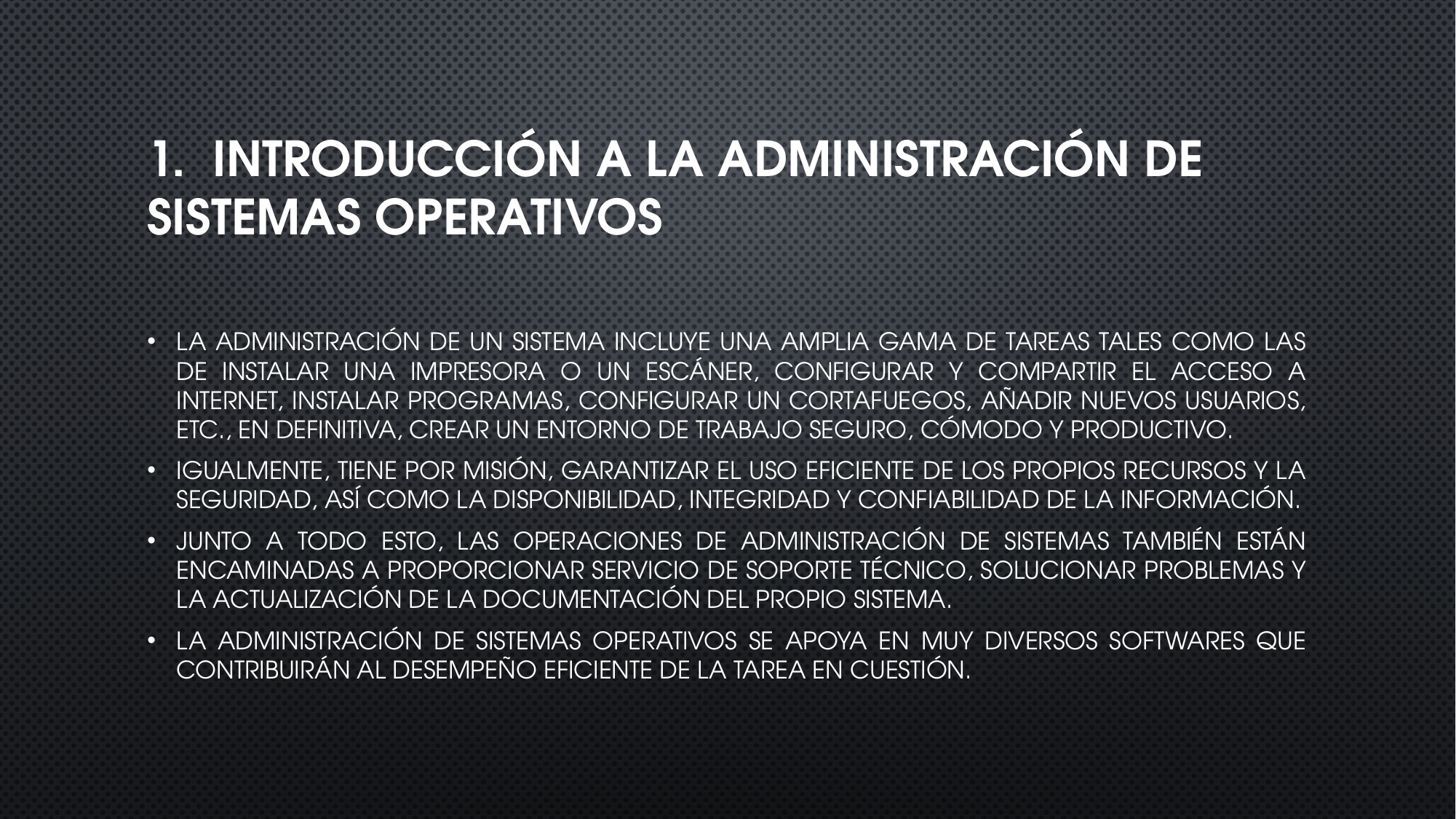

# 1.  INTRODUCCIÓN A LA ADMINISTRACIÓN DE SISTEMAS OPERATIVOS
La administración de un sistema incluye una amplia gama de tareas tales como las de instalar una impresora o un escáner, configurar y compartir el acceso a Internet, instalar programas, configurar un cortafuegos, añadir nuevos usuarios, etc., en definitiva, crear un entorno de trabajo seguro, cómodo y productivo.
Igualmente, tiene por misión, garantizar el uso eficiente de los propios recursos y la seguridad, así como la disponibilidad, integridad y confiabilidad de la información.
Junto a todo esto, las operaciones de administración de sistemas también están encaminadas a proporcionar servicio de soporte técnico, solucionar problemas y la actualización de la documentación del propio sistema.
La administración de sistemas operativos se apoya en muy diversos softwares que contribuirán al desempeño eficiente de la tarea en cuestión.